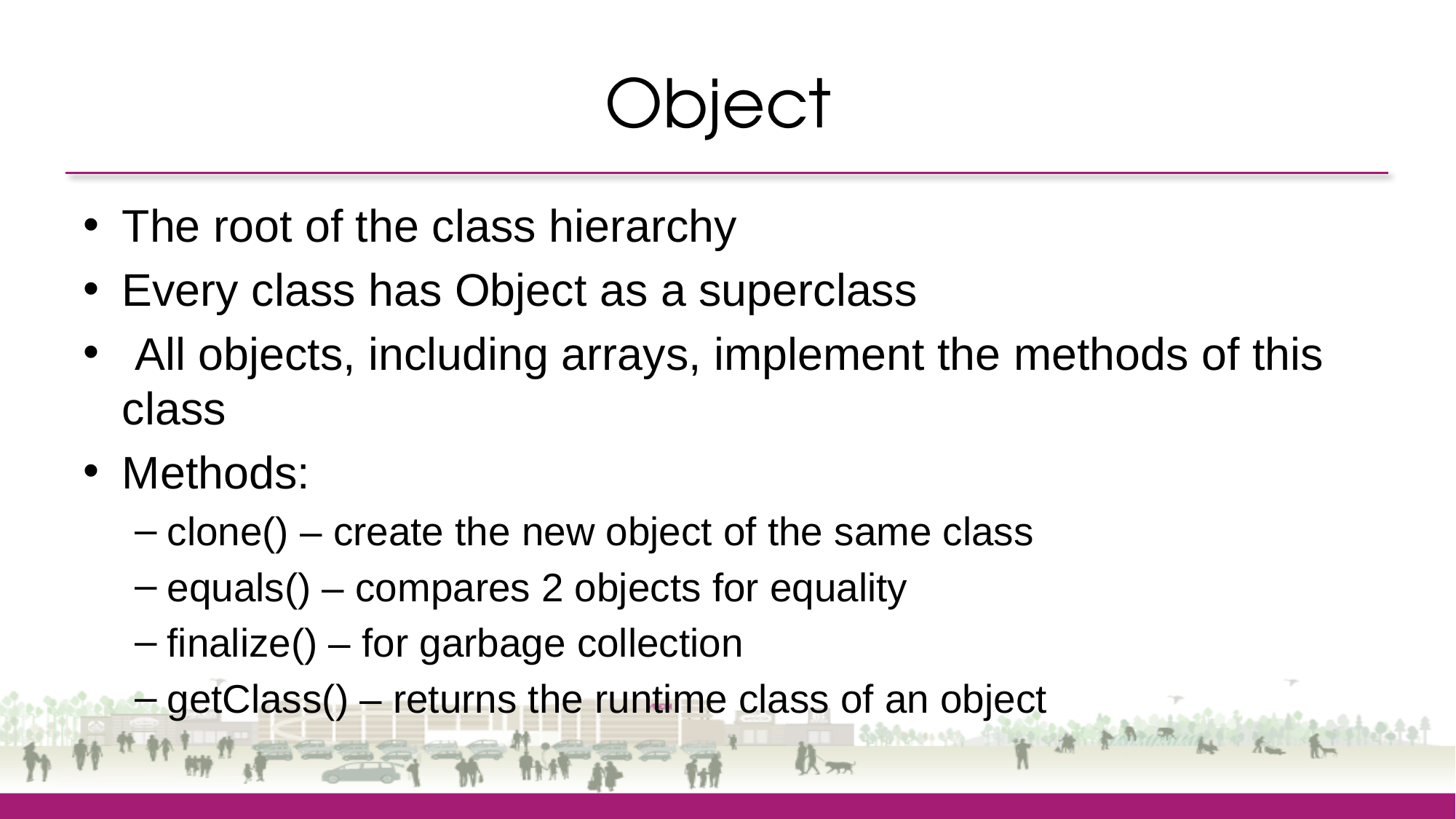

# Object
The root of the class hierarchy
Every class has Object as a superclass
 All objects, including arrays, implement the methods of this class
Methods:
clone() – create the new object of the same class
equals() – compares 2 objects for equality
finalize() – for garbage collection
getClass() – returns the runtime class of an object